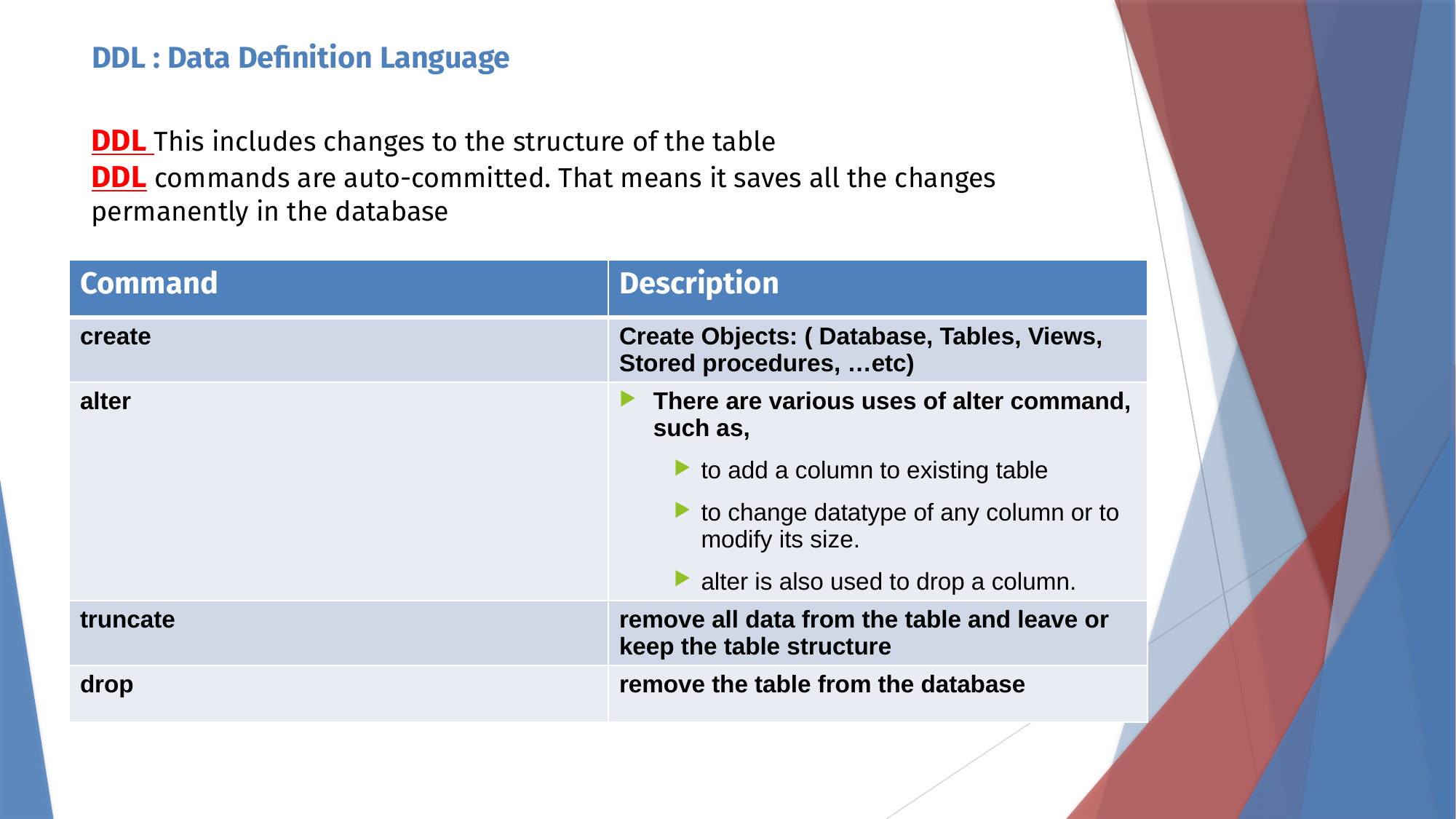

# DDL : Data Definition Language
DDL This includes changes to the structure of the table
DDL commands are auto-committed. That means it saves all the changes permanently in the database
| Command | Description |
| --- | --- |
| create | Create Objects: ( Database, Tables, Views, Stored procedures, …etc) |
| alter | There are various uses of alter command, such as, to add a column to existing table to change datatype of any column or to modify its size. alter is also used to drop a column. |
| truncate | remove all data from the table and leave or keep the table structure |
| drop | remove the table from the database |